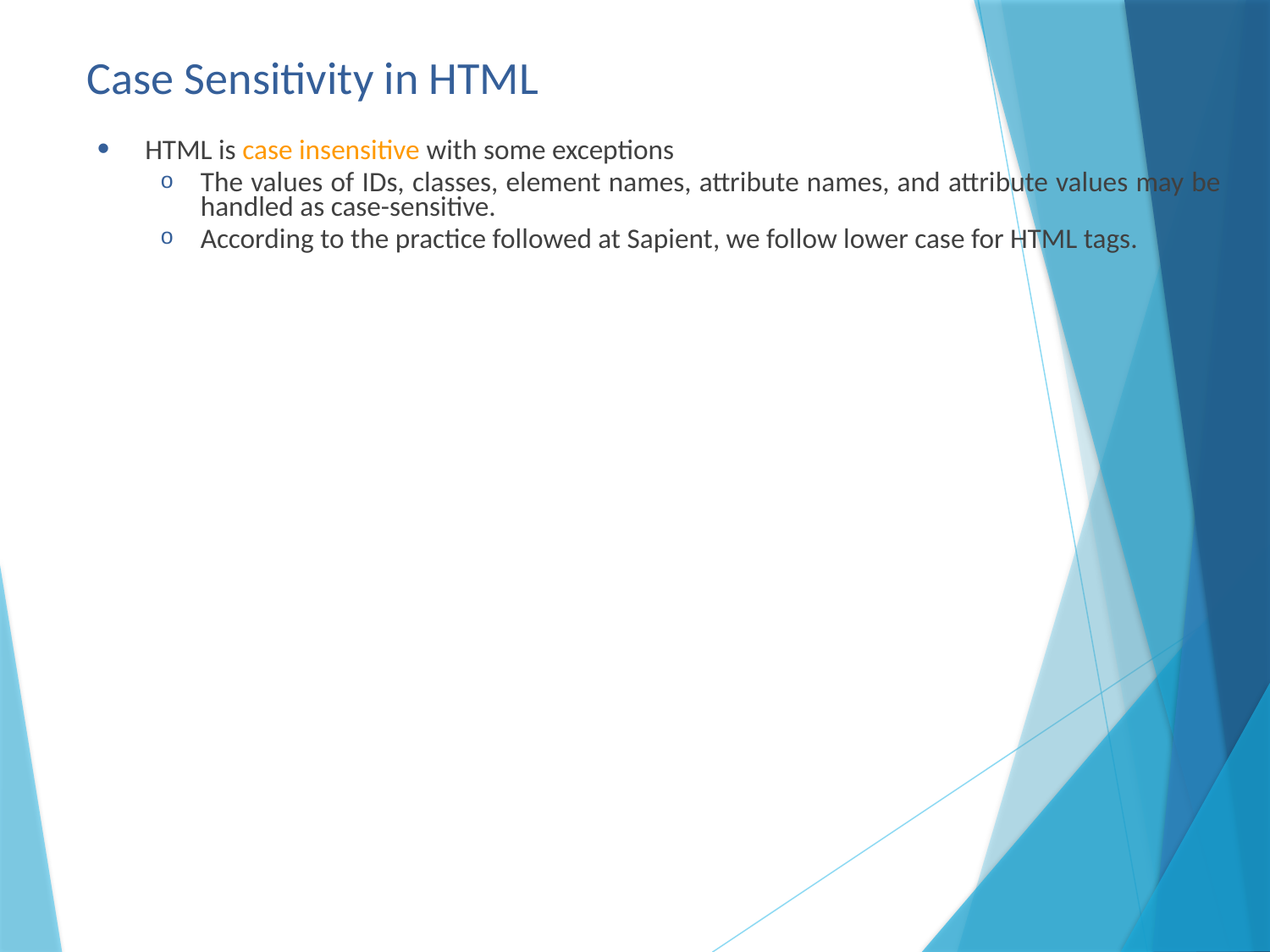

# Case Sensitivity in HTML

HTML is case insensitive with some exceptions
The values of IDs, classes, element names, attribute names, and attribute values may be handled as case-sensitive.
According to the practice followed at Sapient, we follow lower case for HTML tags.